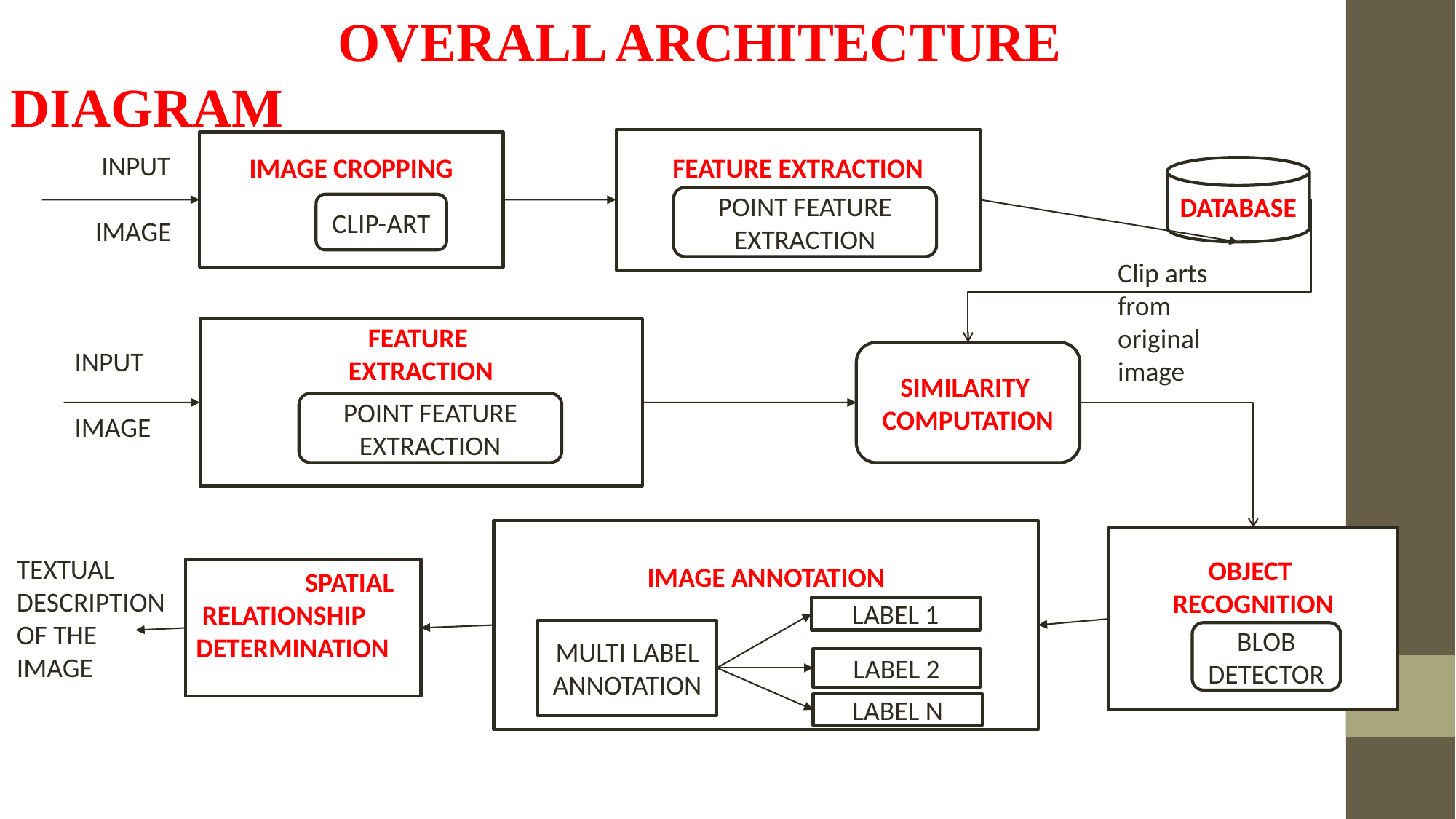

OVERALL ARCHITECTURE DIAGRAM
FEATURE EXTRACTION

IMAGE CROPPING

 INPUT

IMAGE

DATABASE
POINT FEATURE EXTRACTION
CLIP-ART
Clip arts from original image
FEATURE
EXTRACTION

INPUT

IMAGE

SIMILARITY
COMPUTATION
POINT FEATURE EXTRACTION
IMAGE ANNOTATION

OBJECT
RECOGNITION

TEXTUAL  DESCRIPTION OF THE IMAGE
	SPATIAL
 RELATIONSHIP DETERMINATION
LABEL 1
MULTI LABEL ANNOTATION
BLOB DETECTOR
LABEL 2
LABEL N